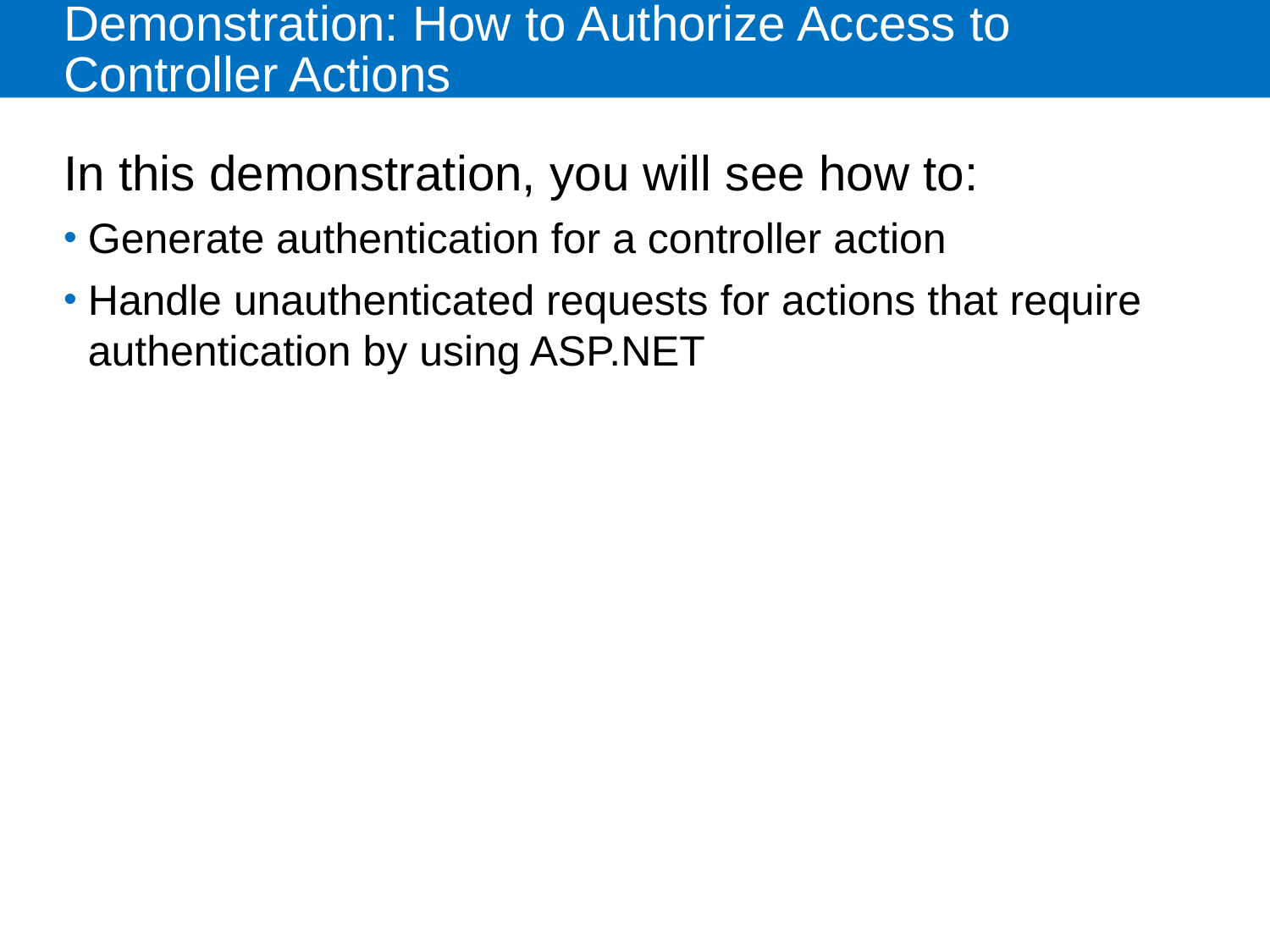

# Demonstration: How to Authorize Access to Controller Actions
In this demonstration, you will see how to:
Generate authentication for a controller action
Handle unauthenticated requests for actions that require authentication by using ASP.NET